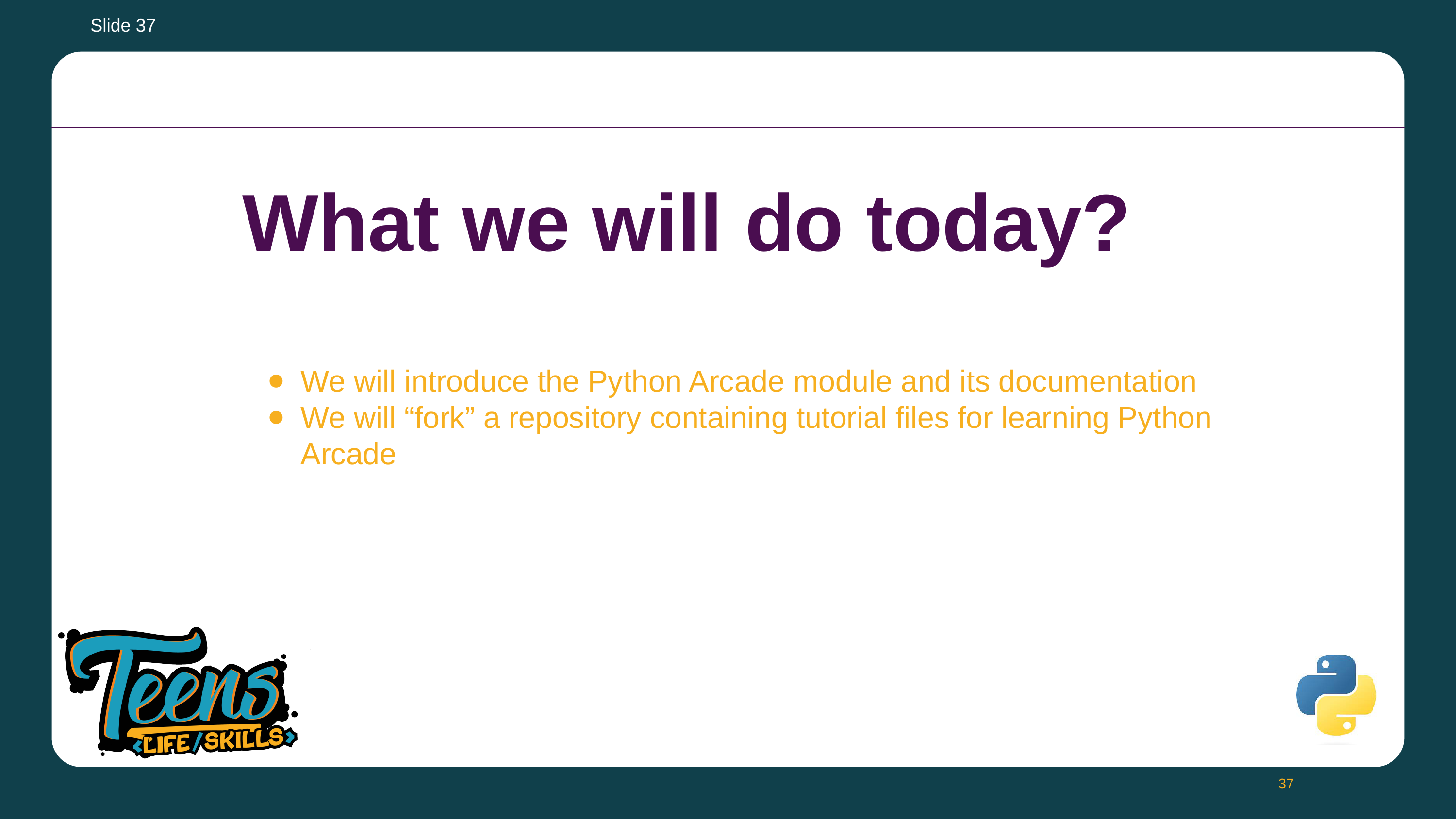

Slide 37
We will introduce the Python Arcade module and its documentation
We will “fork” a repository containing tutorial files for learning Python Arcade
37